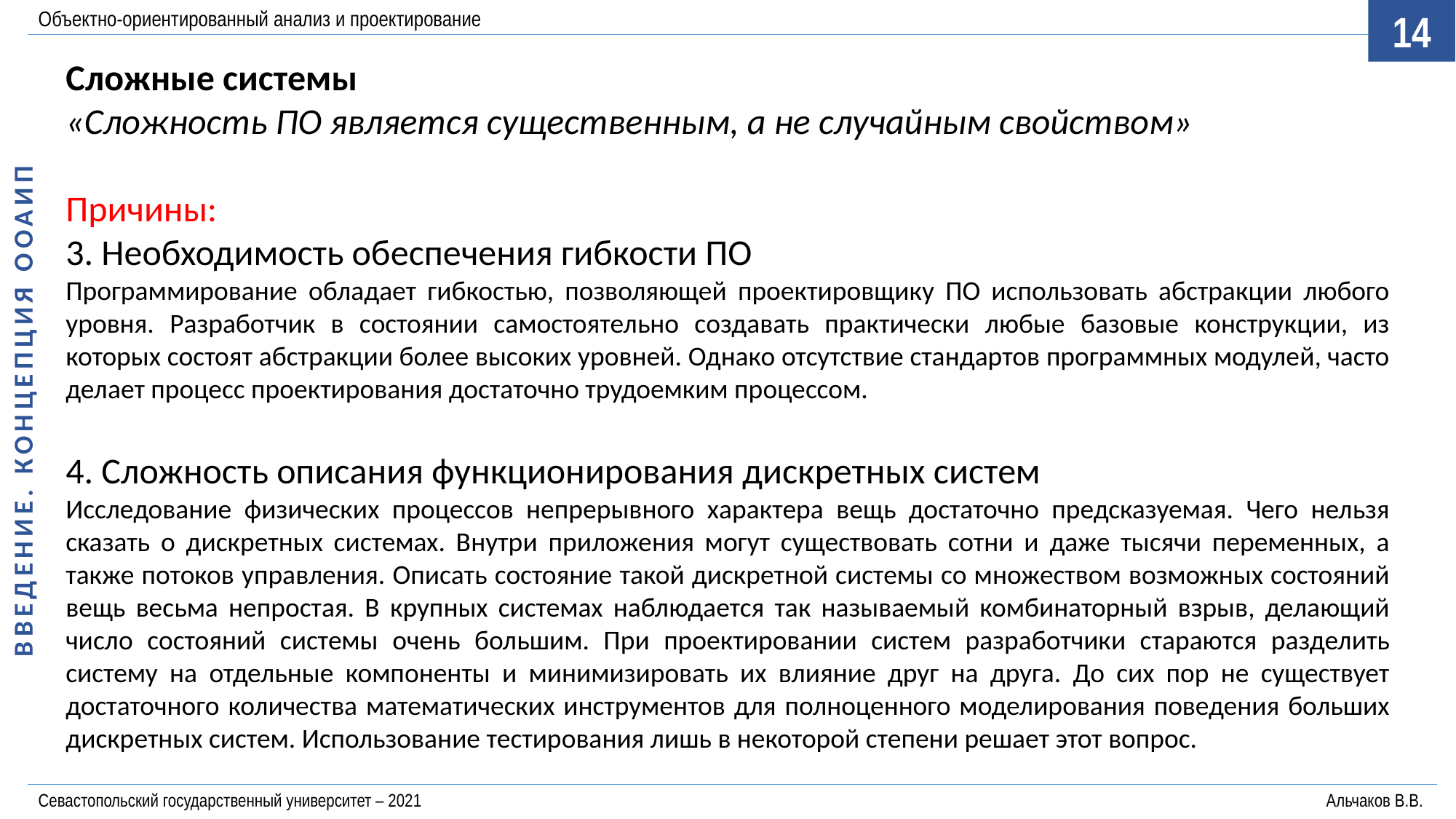

Объектно-ориентированный анализ и проектирование
14
ВВЕДЕНИЕ. КОНЦЕПЦИЯ ООАИП
Cложные системы
«Сложность ПО является существенным, а не случайным свойством»

Причины:
3. Необходимость обеспечения гибкости ПО
Программирование обладает гибкостью, позволяющей проектировщику ПО использовать абстракции любого уровня. Разработчик в состоянии самостоятельно создавать практически любые базовые конструкции, из которых состоят абстракции более высоких уровней. Однако отсутствие стандартов программных модулей, часто делает процесс проектирования достаточно трудоемким процессом.

4. Сложность описания функционирования дискретных систем
Исследование физических процессов непрерывного характера вещь достаточно предсказуемая. Чего нельзя сказать о дискретных системах. Внутри приложения могут существовать сотни и даже тысячи переменных, а также потоков управления. Описать состояние такой дискретной системы со множеством возможных состояний вещь весьма непростая. В крупных системах наблюдается так называемый комбинаторный взрыв, делающий число состояний системы очень большим. При проектировании систем разработчики стараются разделить систему на отдельные компоненты и минимизировать их влияние друг на друга. До сих пор не существует достаточного количества математических инструментов для полноценного моделирования поведения больших дискретных систем. Использование тестирования лишь в некоторой степени решает этот вопрос.
Севастопольский государственный университет – 2021	Альчаков В.В.